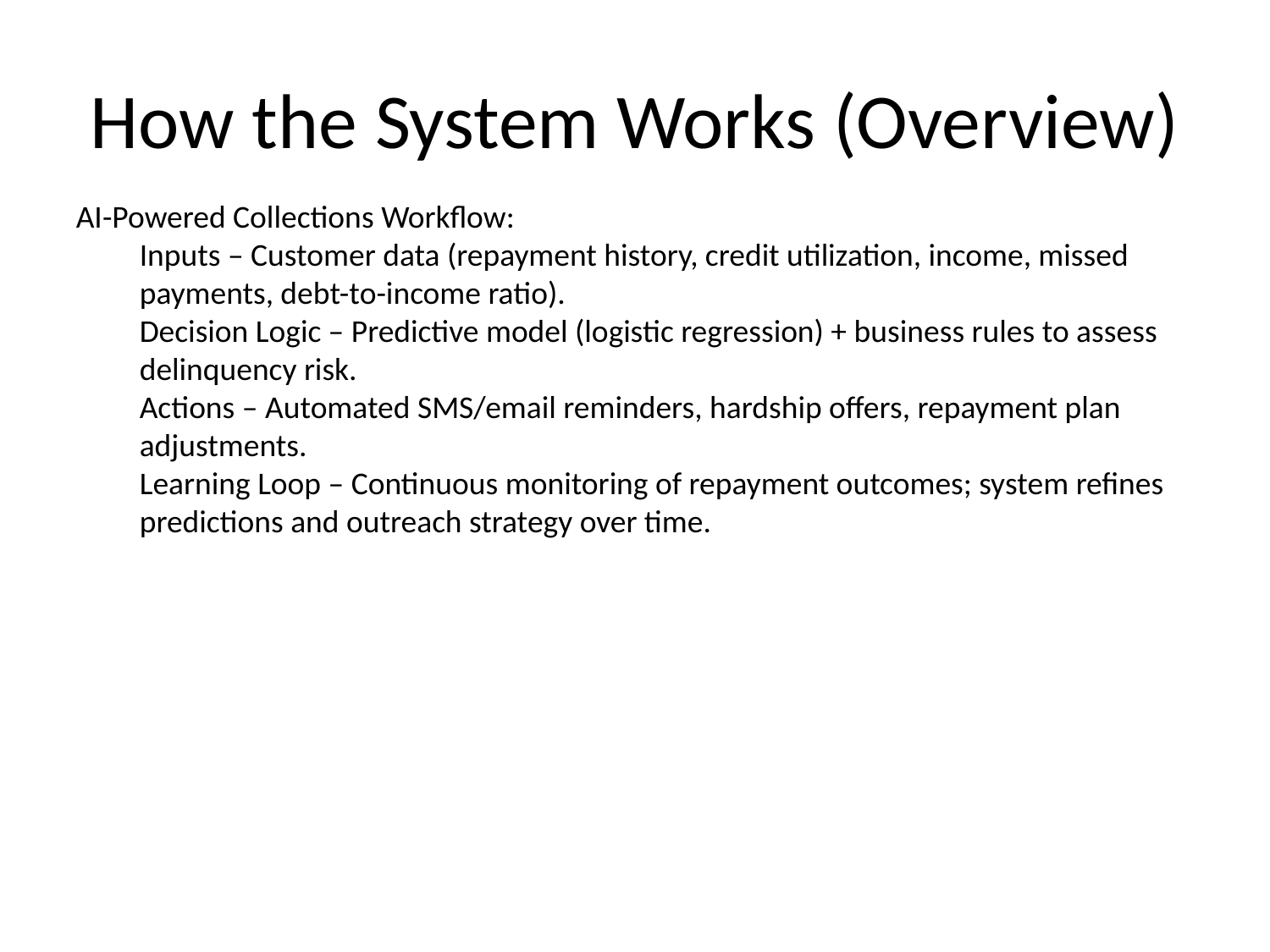

# How the System Works (Overview)
AI-Powered Collections Workflow:
Inputs – Customer data (repayment history, credit utilization, income, missed payments, debt-to-income ratio).
Decision Logic – Predictive model (logistic regression) + business rules to assess delinquency risk.
Actions – Automated SMS/email reminders, hardship offers, repayment plan adjustments.
Learning Loop – Continuous monitoring of repayment outcomes; system refines predictions and outreach strategy over time.